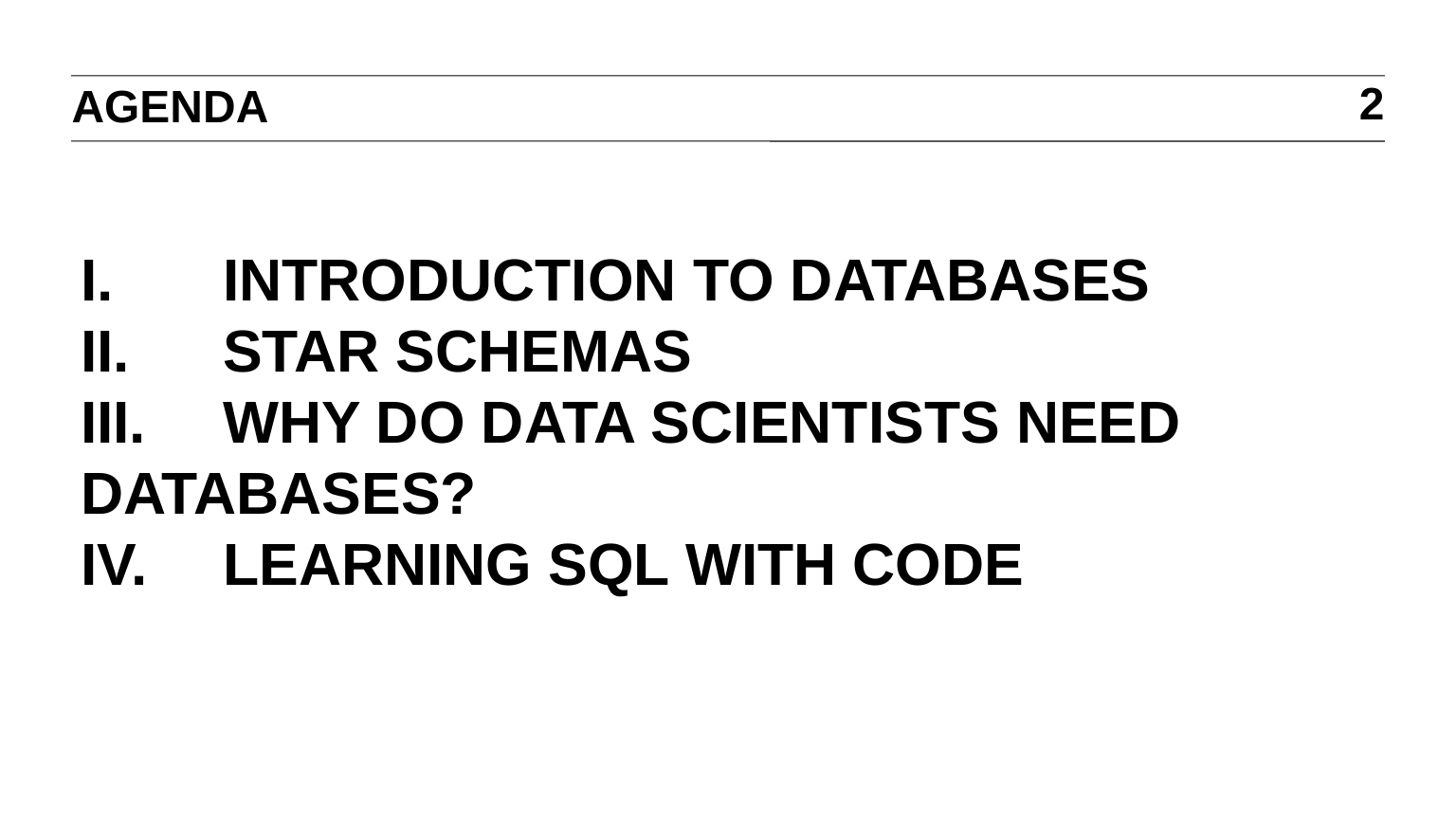

agenda

2
# I. 	Introduction to Databases II. 	Star Schemas III. 	Why do data Scientists need databases? IV. 	Learning SQL With Code